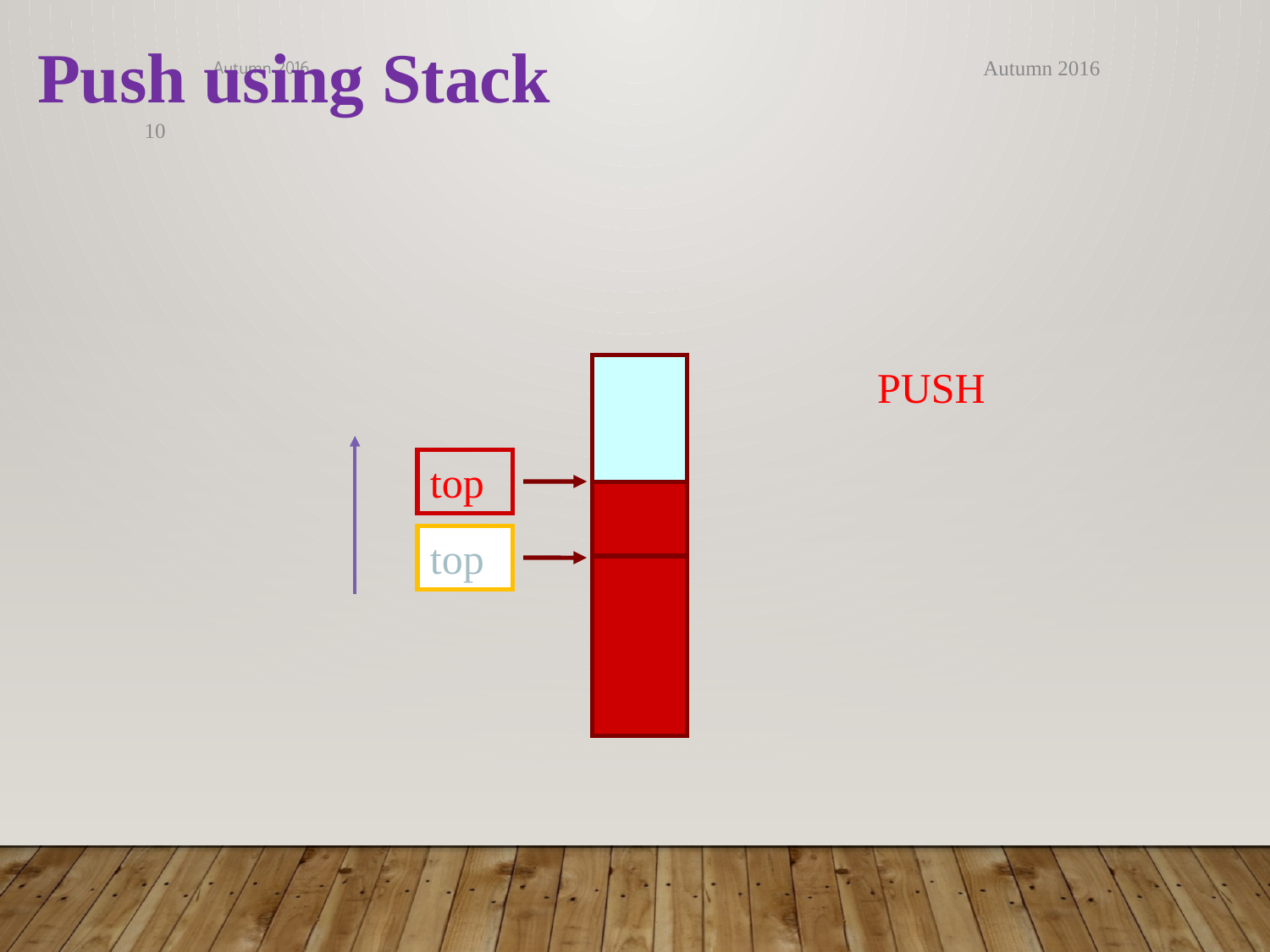

Push using Stack
Autumn 2016
Autumn 2016
10

PUSH
top

top